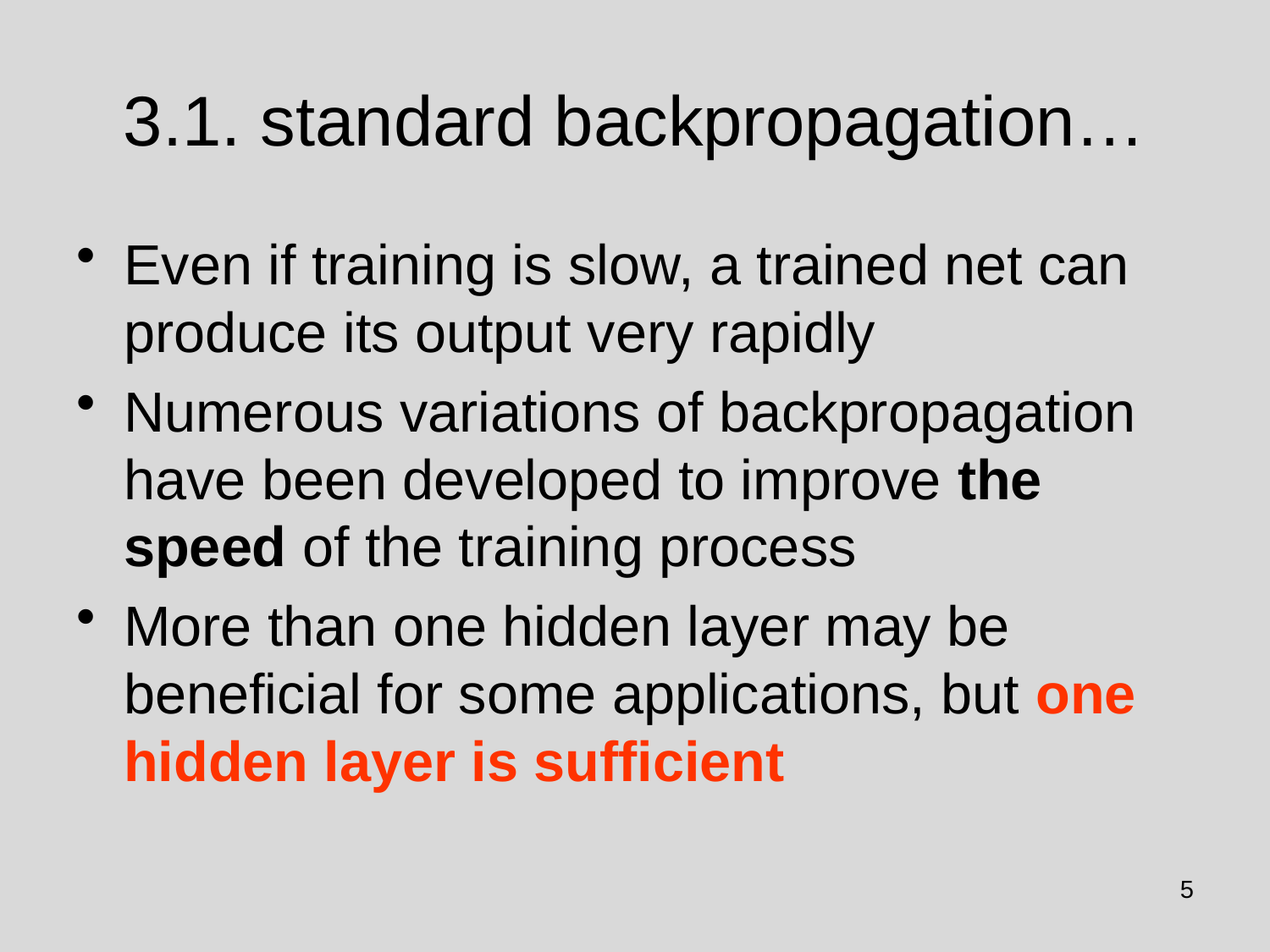

# 3.1. standard backpropagation…
Even if training is slow, a trained net can produce its output very rapidly
Numerous variations of backpropagation have been developed to improve the speed of the training process
More than one hidden layer may be beneficial for some applications, but one hidden layer is sufficient
5